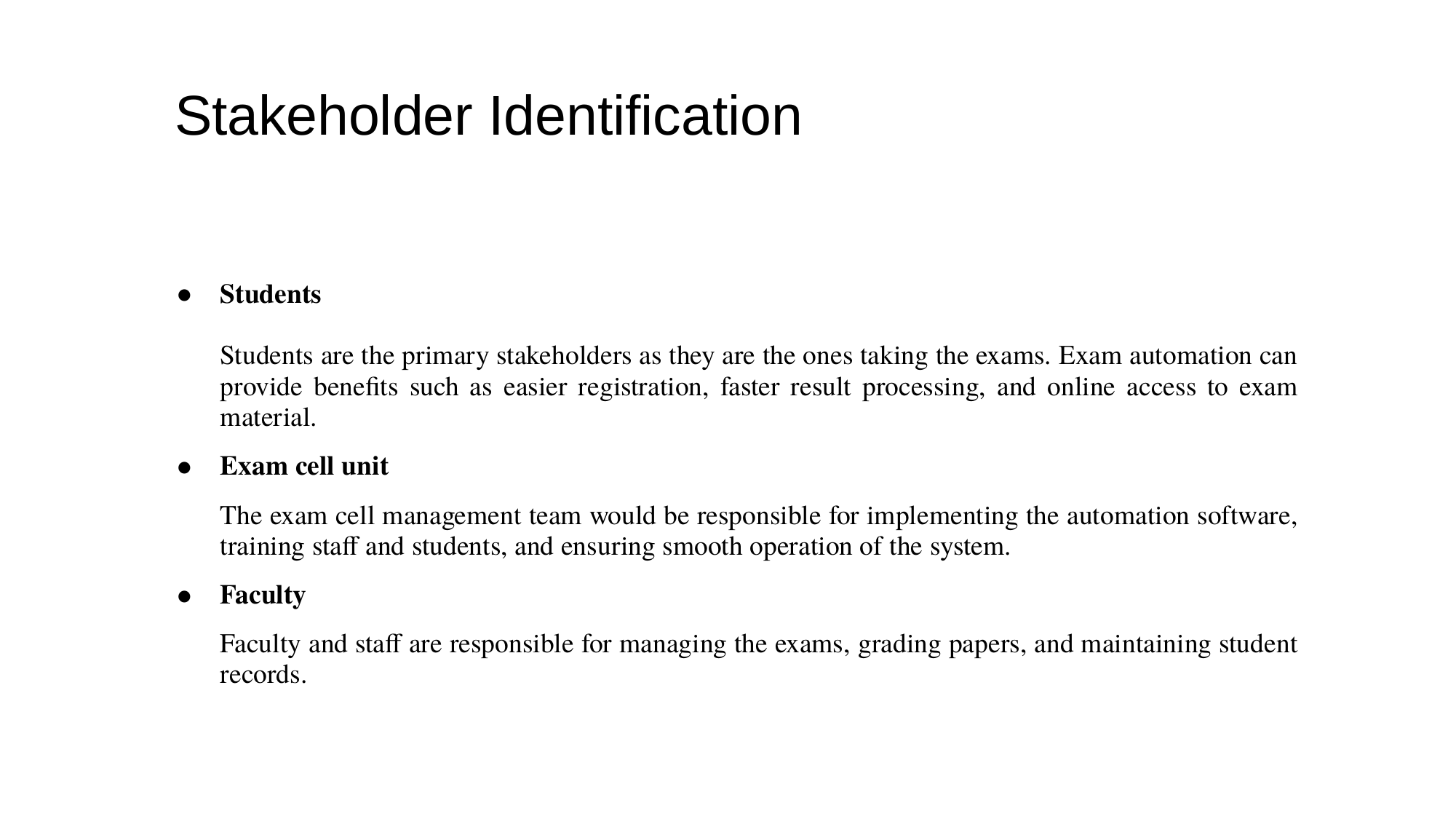

# Stakeholder Identification
Students

Students are the primary stakeholders as they are the ones taking the exams. Exam automation can provide benefits such as easier registration, faster result processing, and online access to exam material.
Exam cell unit
The exam cell management team would be responsible for implementing the automation software, training staff and students, and ensuring smooth operation of the system.
Faculty
Faculty and staff are responsible for managing the exams, grading papers, and maintaining student records.